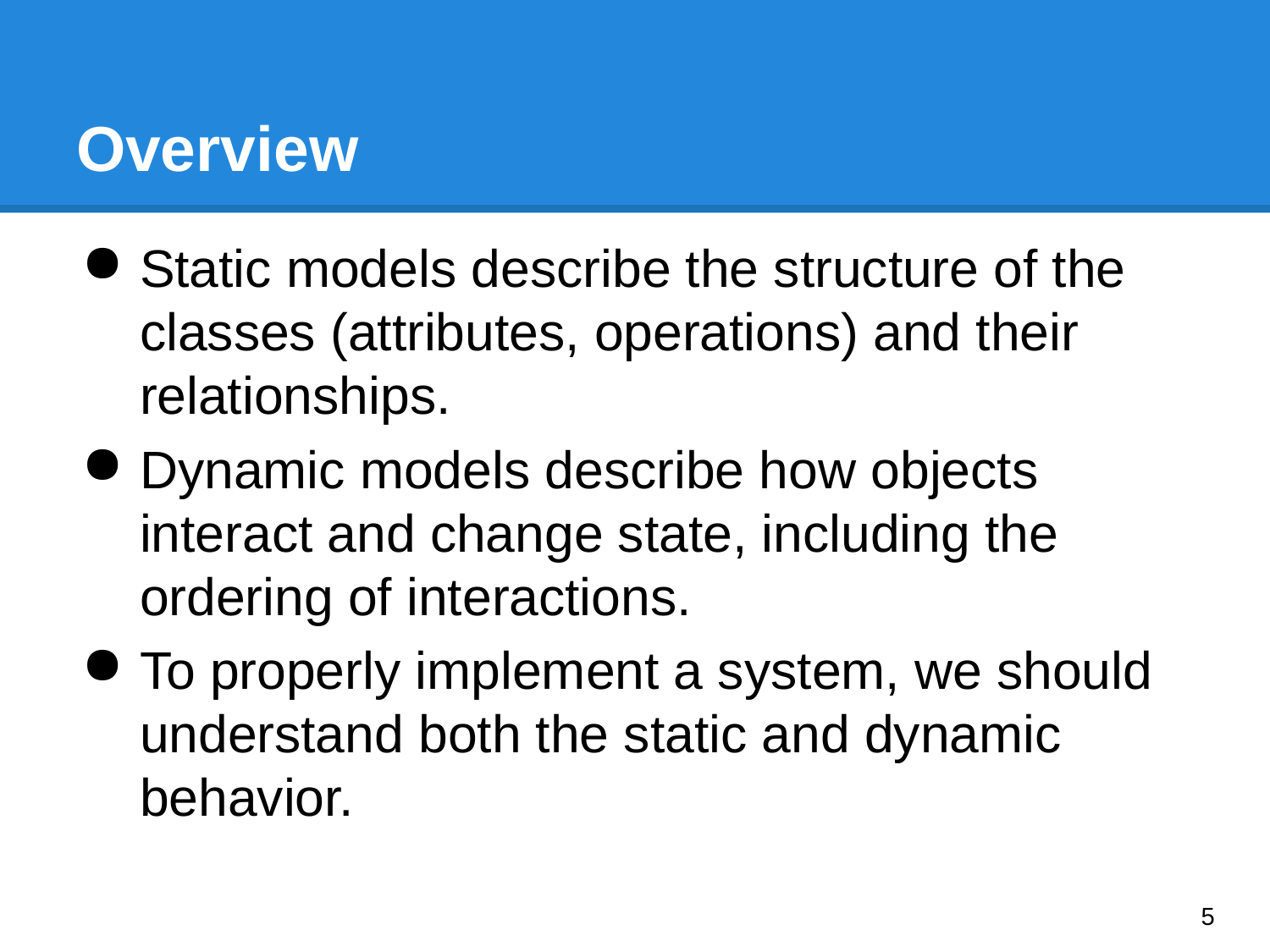

# Overview
Static models describe the structure of the classes (attributes, operations) and their relationships.
Dynamic models describe how objects interact and change state, including the ordering of interactions.
To properly implement a system, we should understand both the static and dynamic behavior.
5